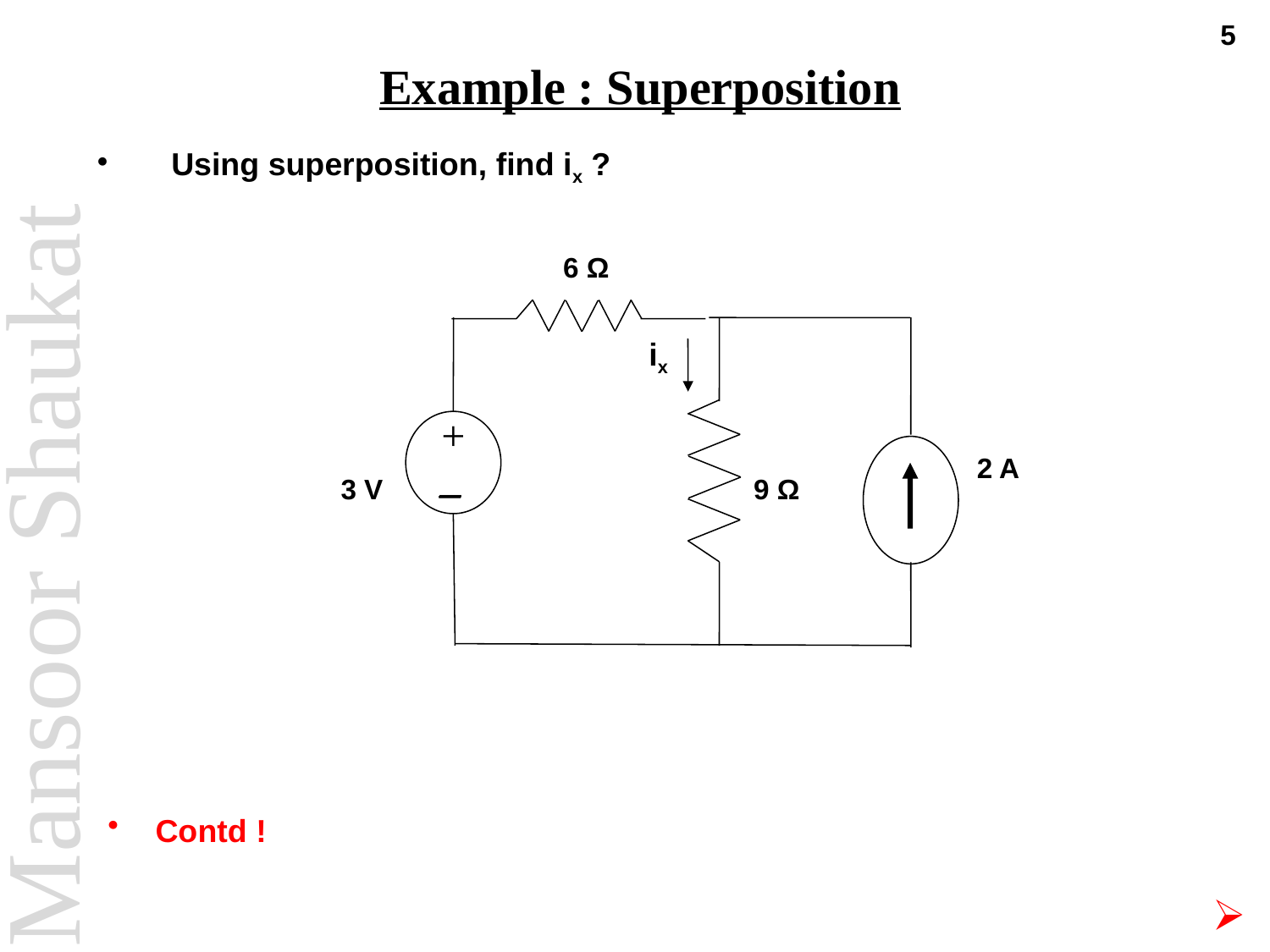

5
# Example : Superposition
Using superposition, find ix ?
6 Ω

ix

+

_
_
_
2 A

3 V
9 Ω

Contd !